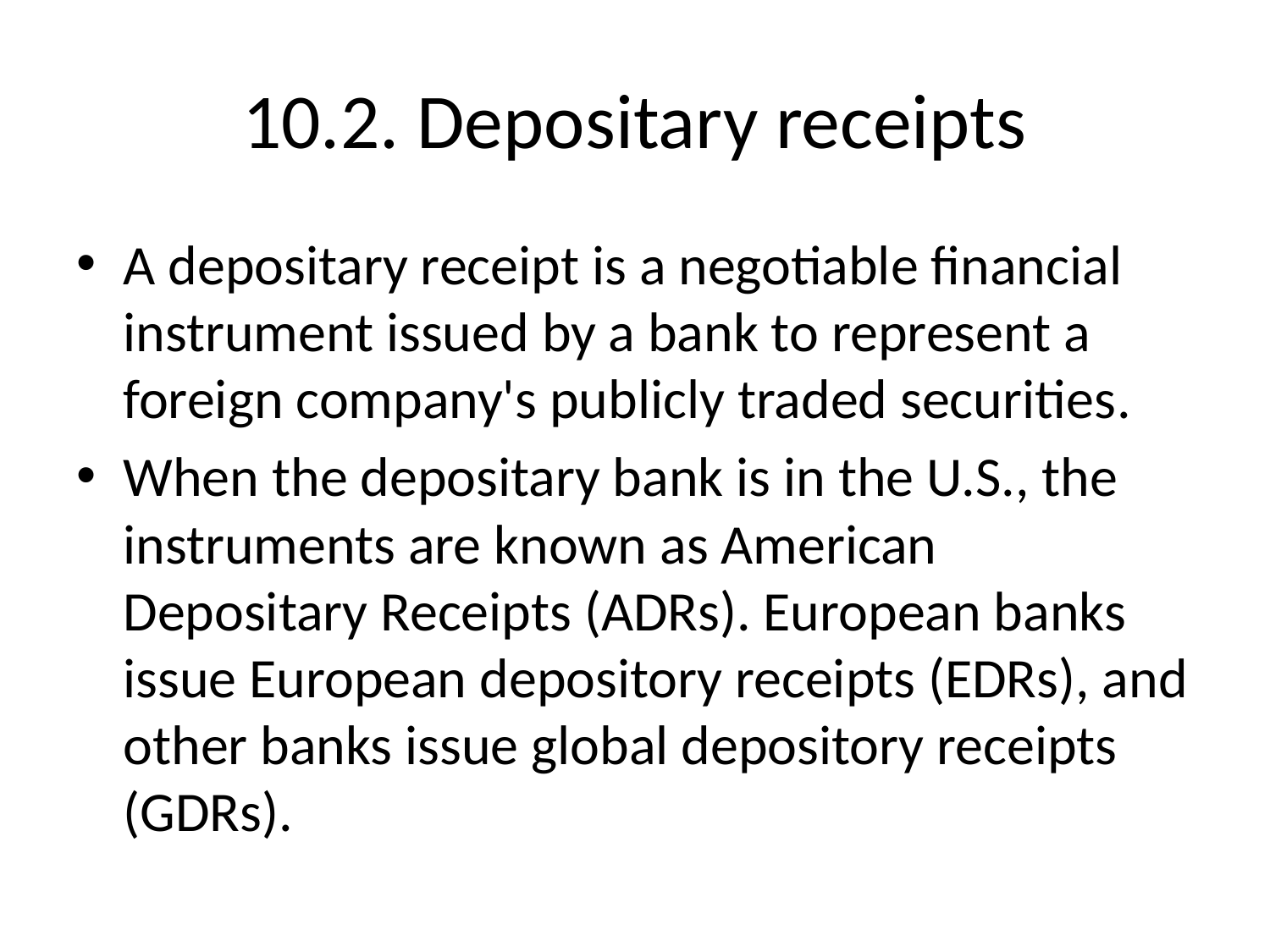

# 10.2. Depositary receipts
A depositary receipt is a negotiable financial instrument issued by a bank to represent a foreign company's publicly traded securities.
When the depositary bank is in the U.S., the instruments are known as American Depositary Receipts (ADRs). European banks issue European depository receipts (EDRs), and other banks issue global depository receipts (GDRs).